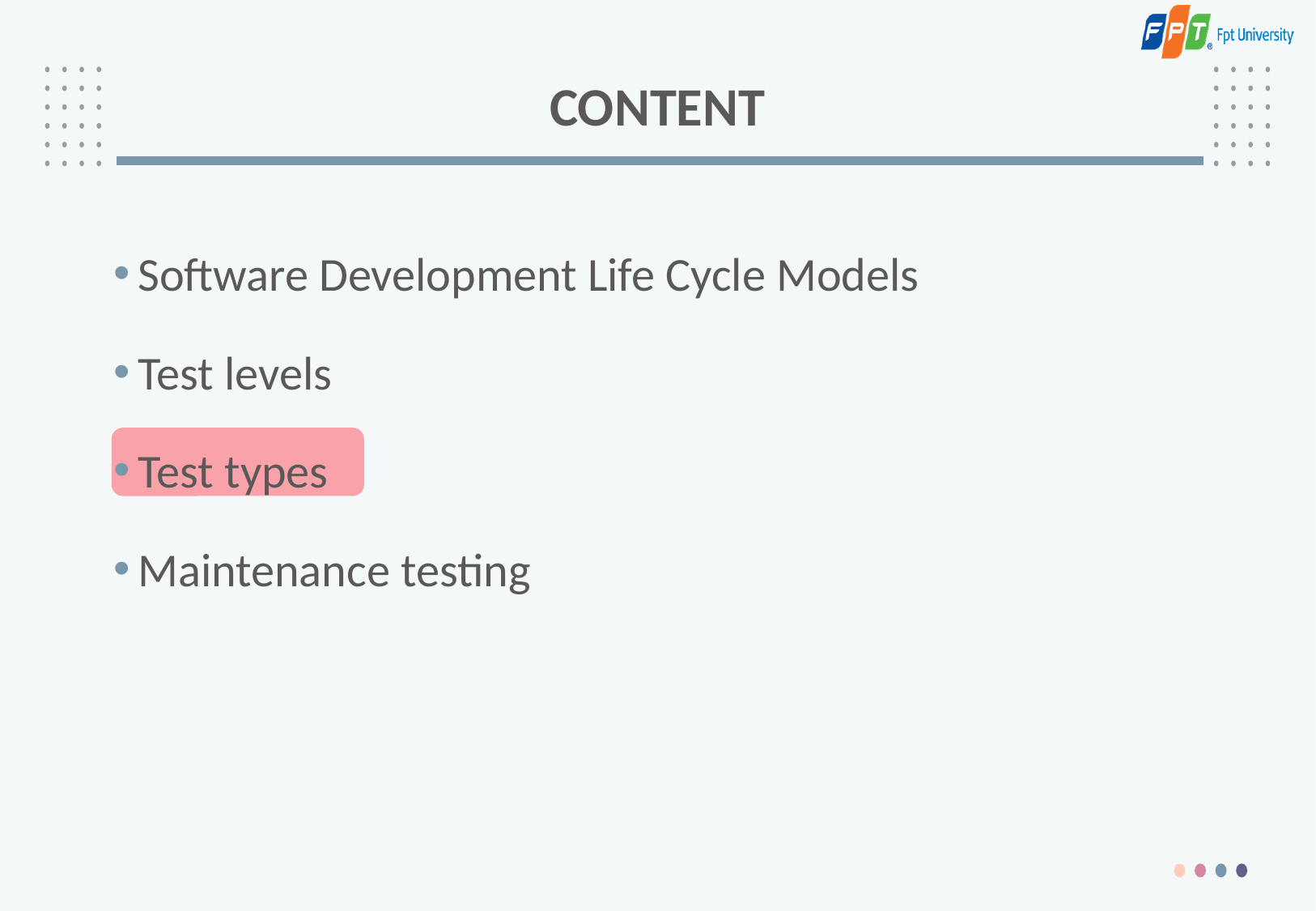

# CONTENT
Software Development Life Cycle Models
Test levels
Test types
Maintenance testing